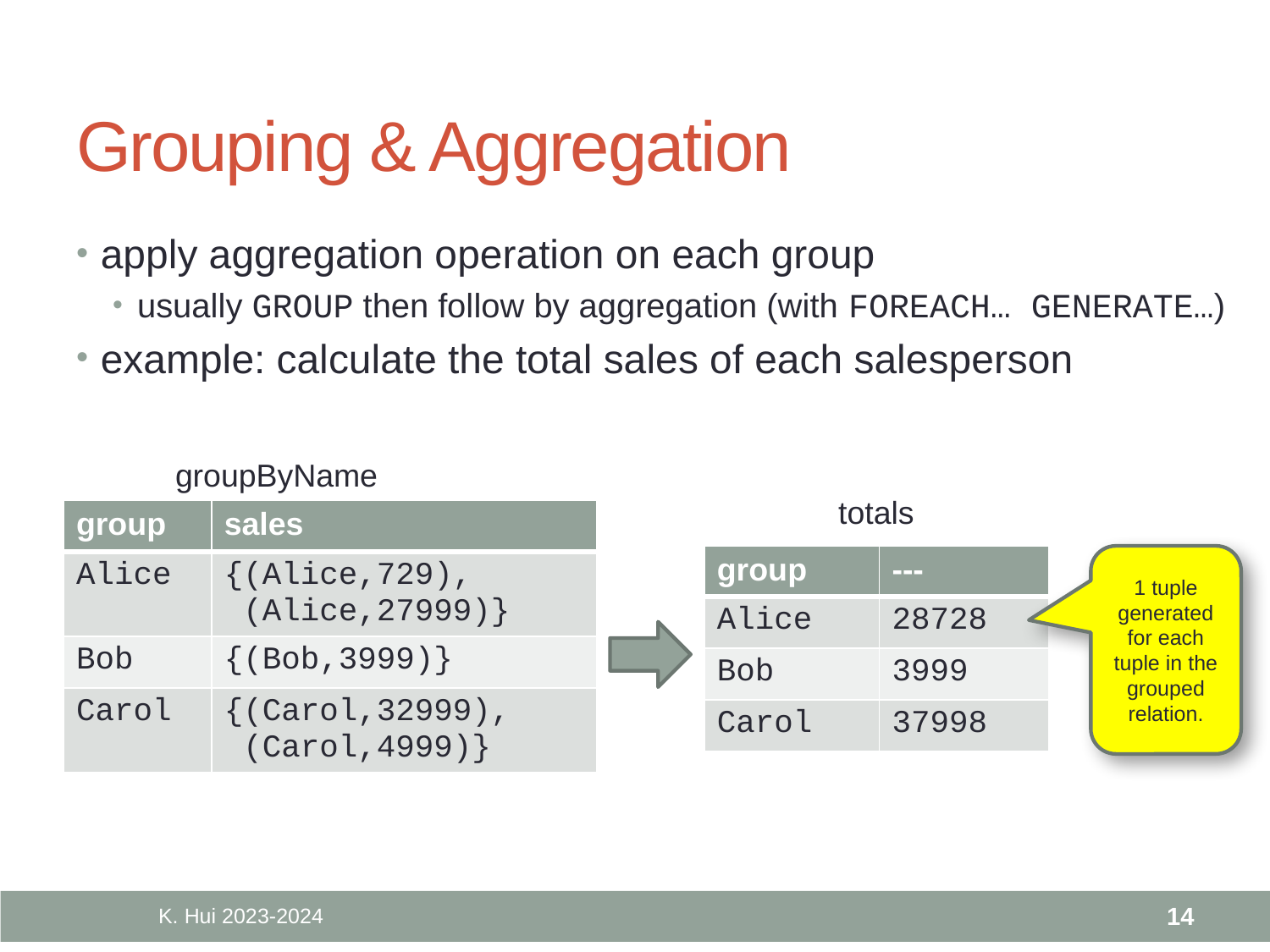

# Grouping & Aggregation
apply aggregation operation on each group
usually GROUP then follow by aggregation (with FOREACH… GENERATE…)
example: calculate the total sales of each salesperson
groupByName
totals
| group | sales |
| --- | --- |
| Alice | {(Alice,729), (Alice,27999)} |
| Bob | {(Bob,3999)} |
| Carol | {(Carol,32999), (Carol,4999)} |
| group | --- |
| --- | --- |
| Alice | 28728 |
| Bob | 3999 |
| Carol | 37998 |
1 tuple generated for each tuple in the grouped relation.

K. Hui 2023-2024
14